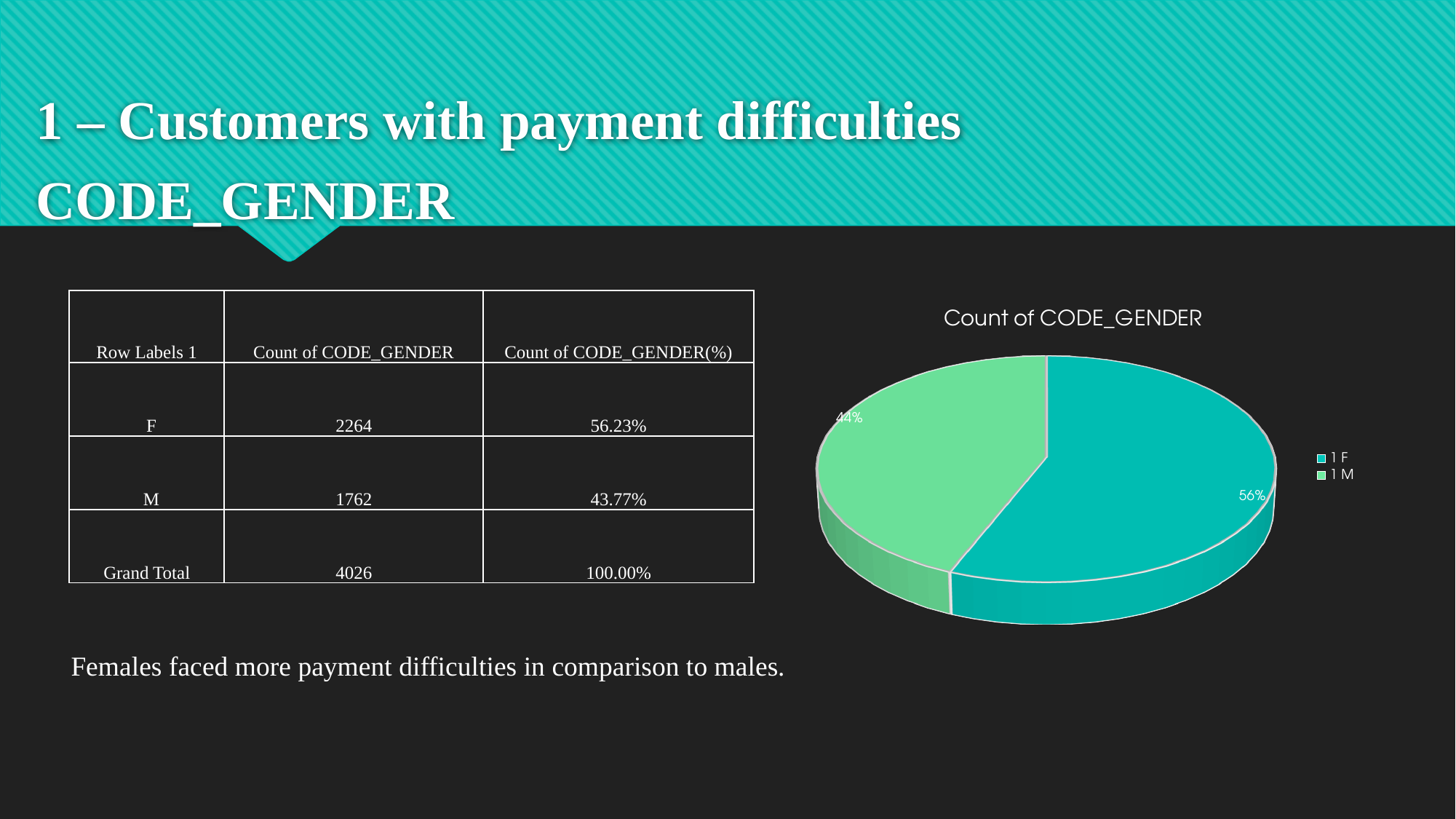

1 – Customers with payment difficulties
CODE_GENDER
| Row Labels 1 | Count of CODE\_GENDER | Count of CODE\_GENDER(%) |
| --- | --- | --- |
| F | 2264 | 56.23% |
| M | 1762 | 43.77% |
| Grand Total | 4026 | 100.00% |

[unsupported chart]

Females faced more payment difficulties in comparison to males.